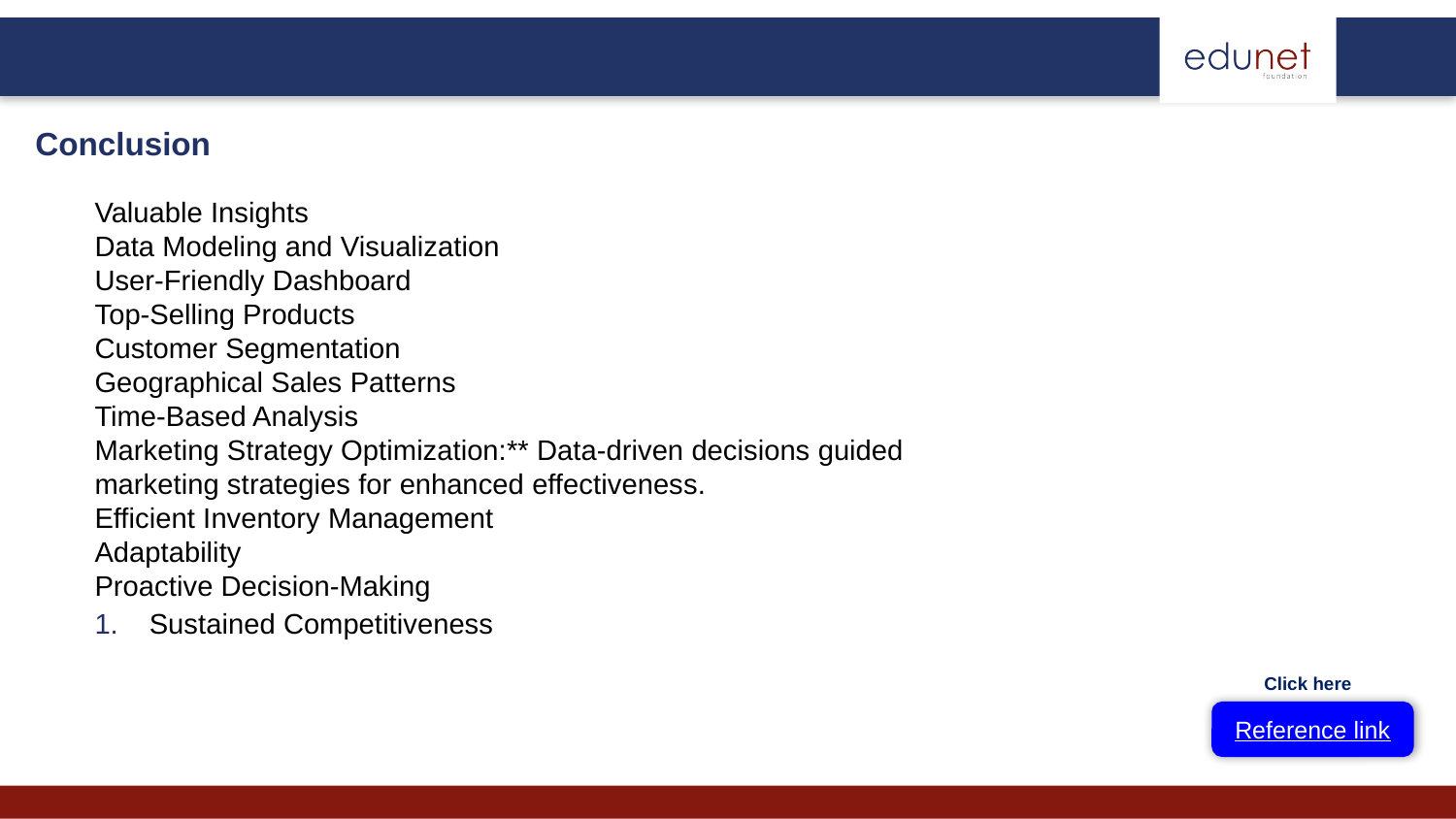

Conclusion
Valuable Insights
Data Modeling and Visualization
User-Friendly Dashboard
Top-Selling Products
Customer Segmentation
Geographical Sales Patterns
Time-Based Analysis
Marketing Strategy Optimization:** Data-driven decisions guided marketing strategies for enhanced effectiveness.
Efficient Inventory Management
Adaptability
Proactive Decision-Making
Sustained Competitiveness
Click here
Reference link